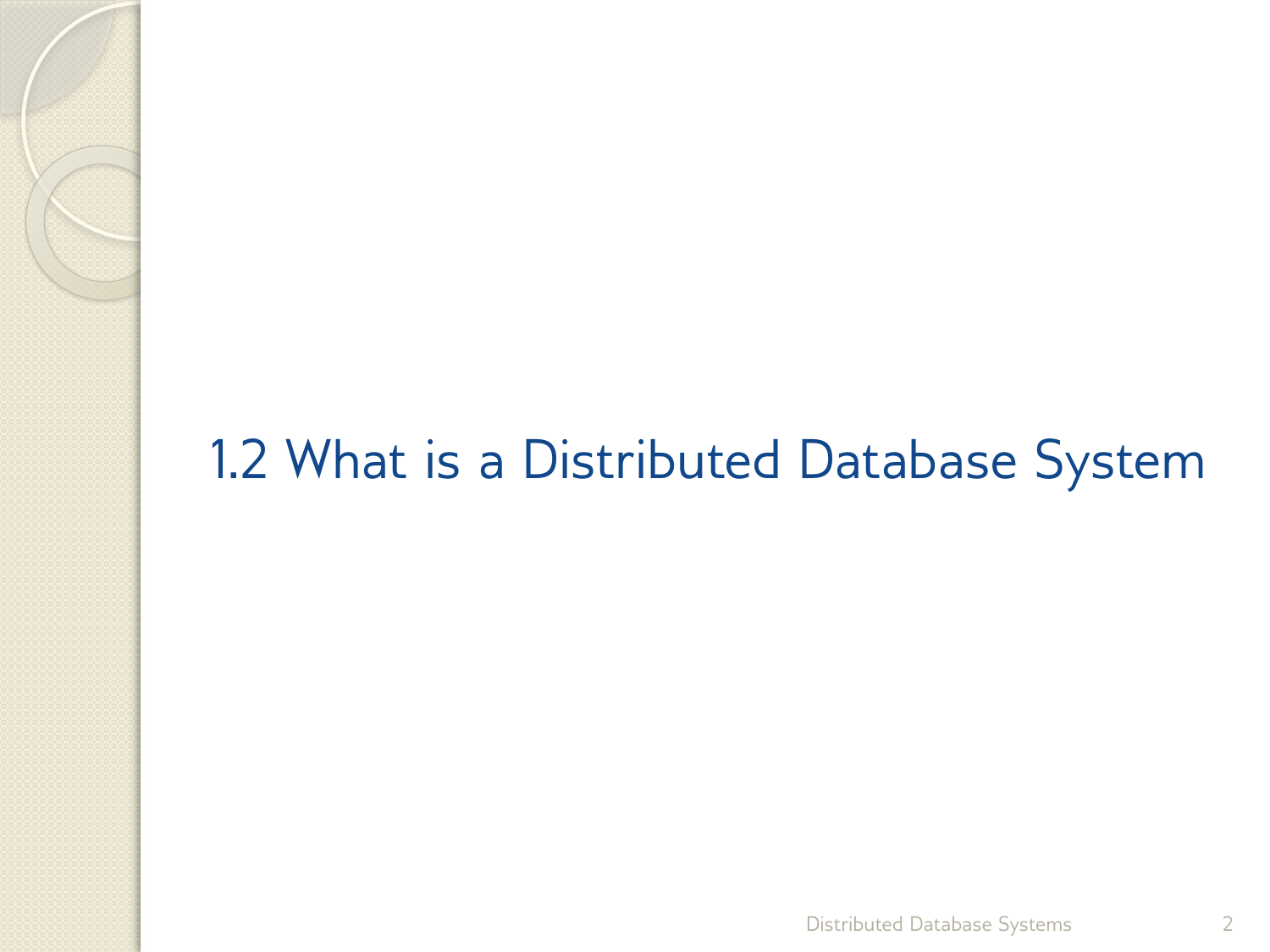

# 1.2 What is a Distributed Database System
Distributed Database Systems
2